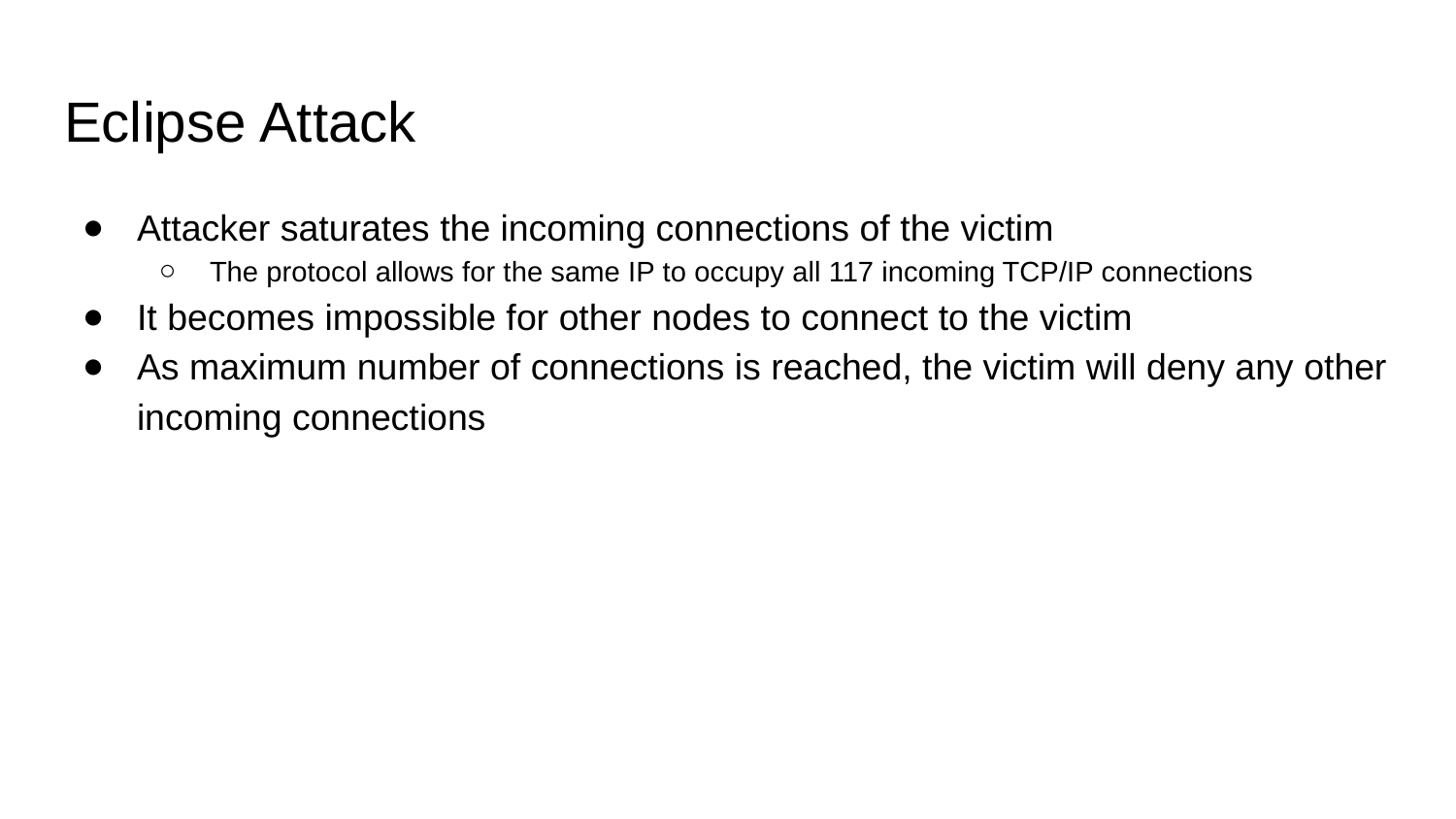

# Eclipse Attack
Attacker saturates the incoming connections of the victim
The protocol allows for the same IP to occupy all 117 incoming TCP/IP connections
It becomes impossible for other nodes to connect to the victim
As maximum number of connections is reached, the victim will deny any other incoming connections